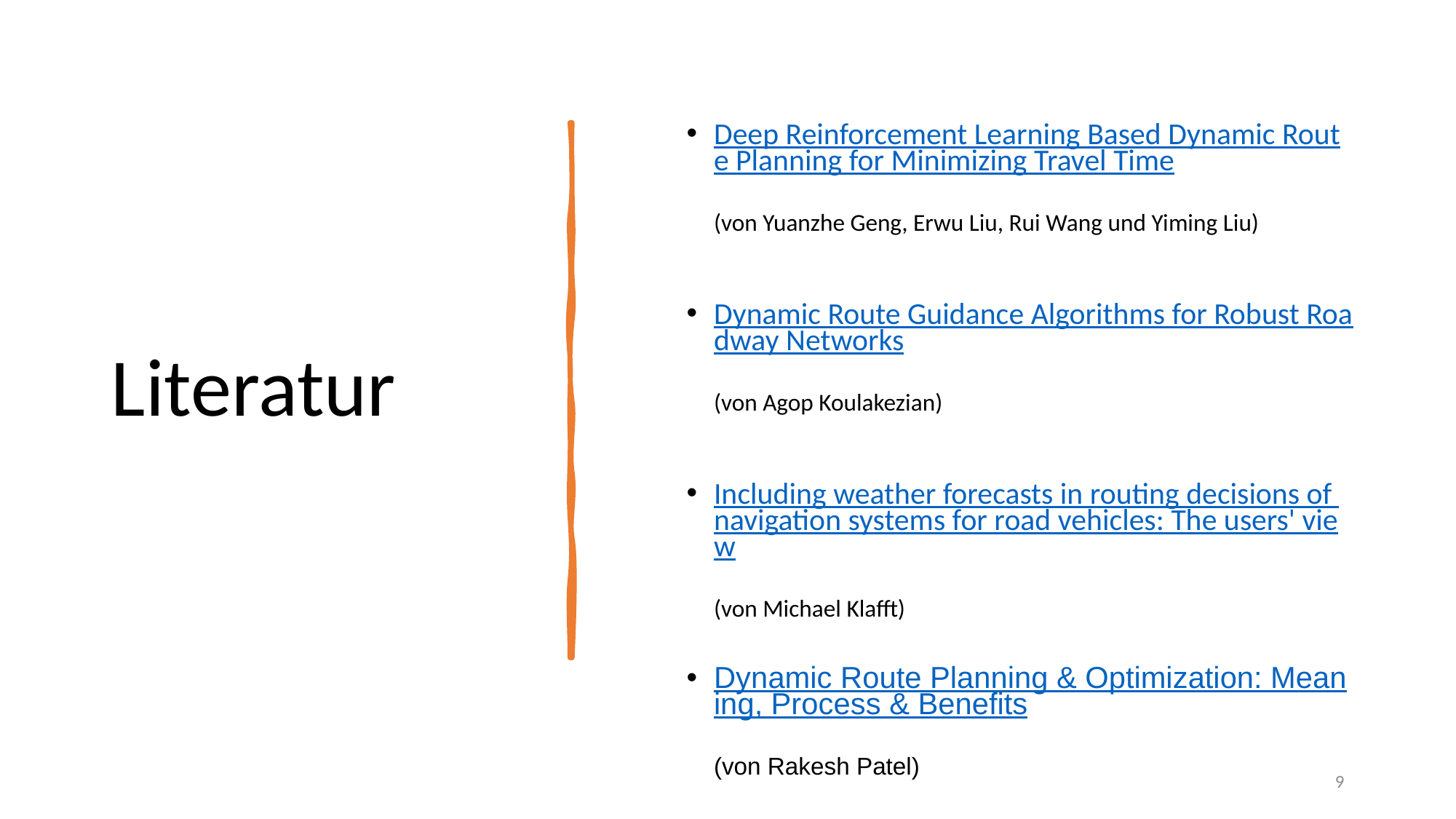

# Literatur
Deep Reinforcement Learning Based Dynamic Route Planning for Minimizing Travel Time
(von Yuanzhe Geng, Erwu Liu, Rui Wang und Yiming Liu)

Dynamic Route Guidance Algorithms for Robust Roadway Networks
(von Agop Koulakezian)

Including weather forecasts in routing decisions of navigation systems for road vehicles: The users' view
(von Michael Klafft)
Dynamic Route Planning & Optimization: Meaning, Process & Benefits
(von Rakesh Patel)

9